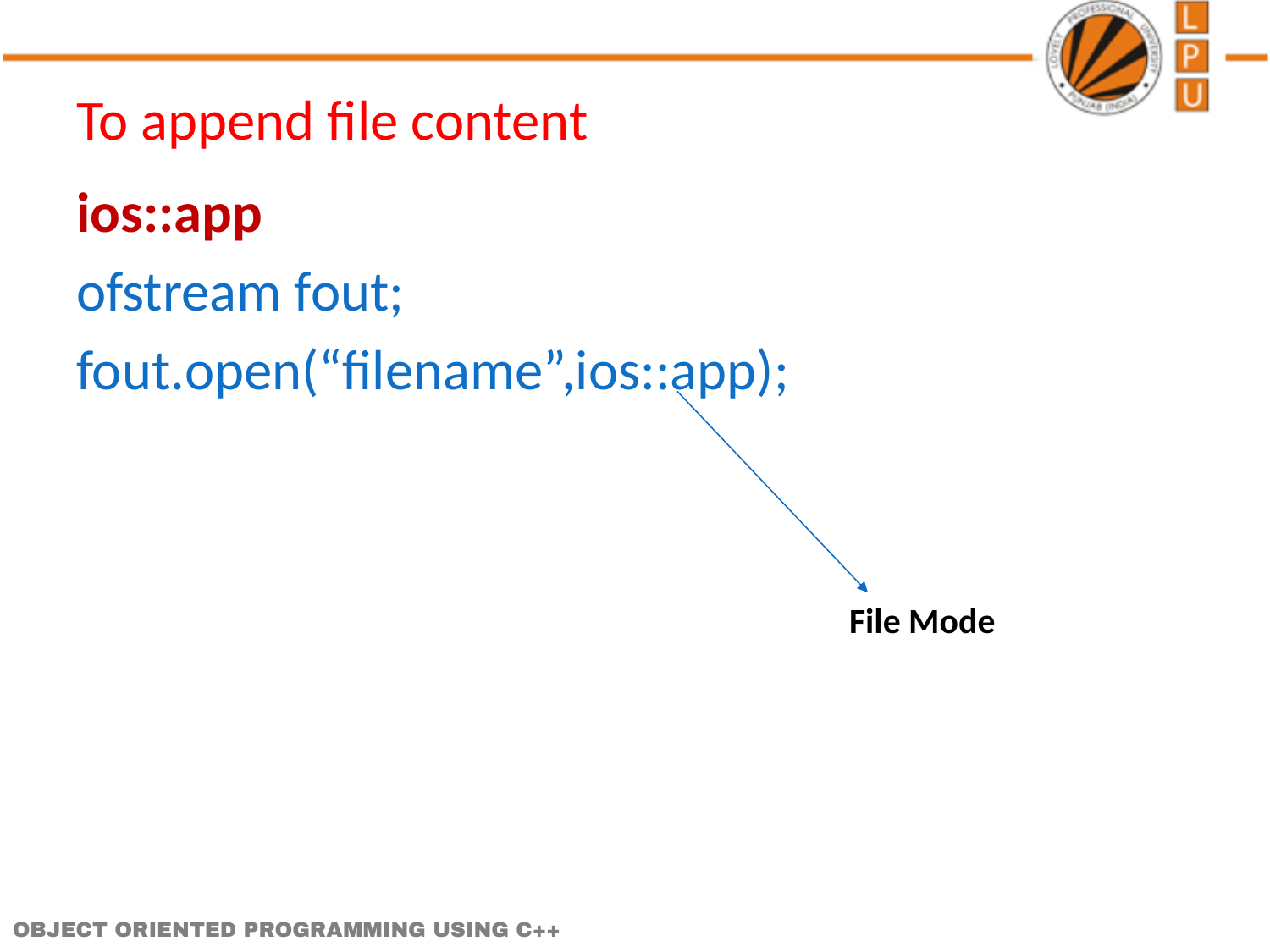

# To append file content
ios::app
ofstream fout;
fout.open(“filename”,ios::app);

File Mode